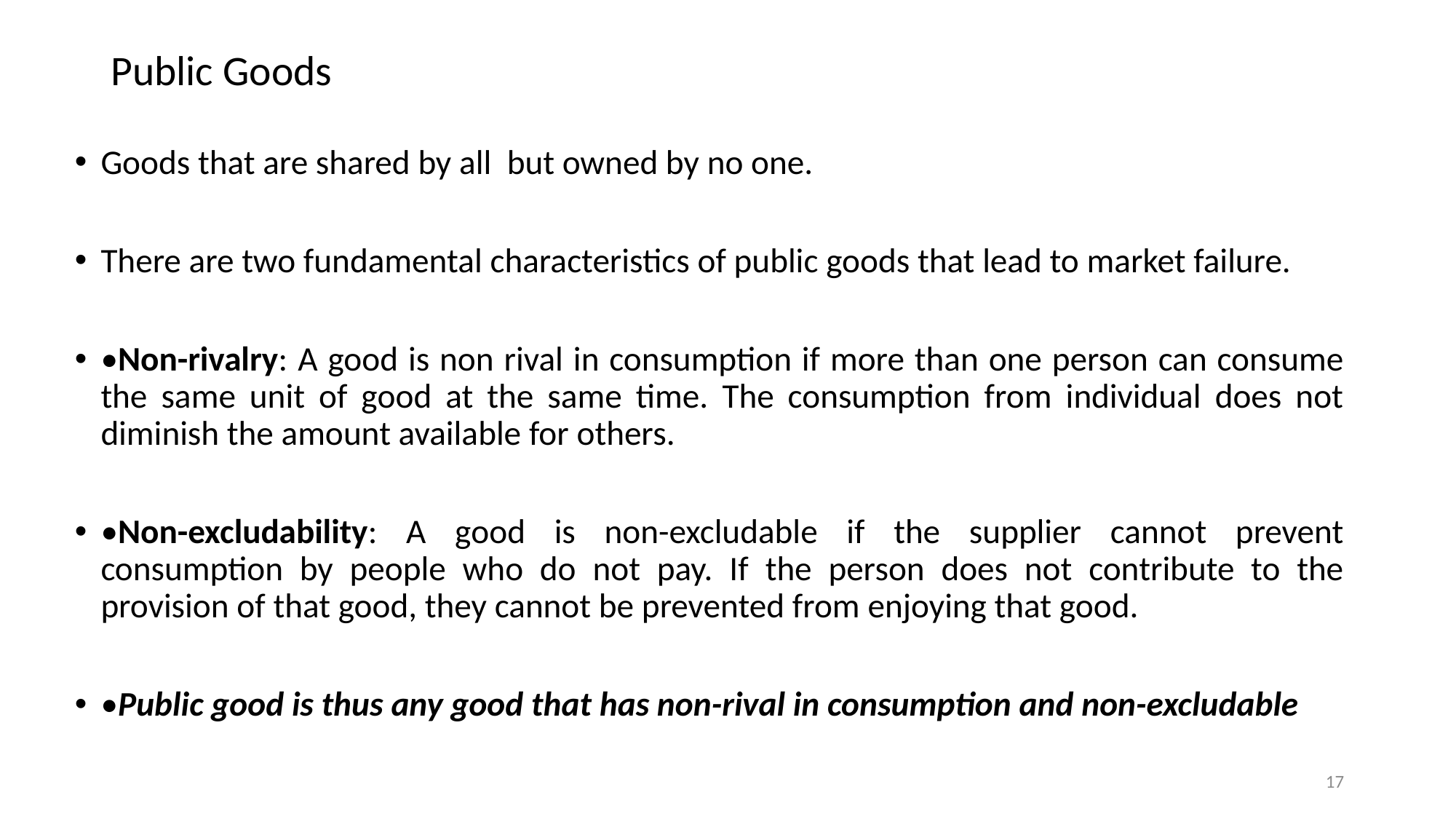

# Public Goods
Goods that are shared by all  but owned by no one.

There are two fundamental characteristics of public goods that lead to market failure.

•Non-rivalry: A good is non rival in consumption if more than one person can consume the same unit of good at the same time. The consumption from individual does not diminish the amount available for others.

•Non-excludability: A good is non-excludable if the supplier cannot prevent consumption by people who do not pay. If the person does not contribute to the provision of that good, they cannot be prevented from enjoying that good.

•Public good is thus any good that has non-rival in consumption and non-excludable

17